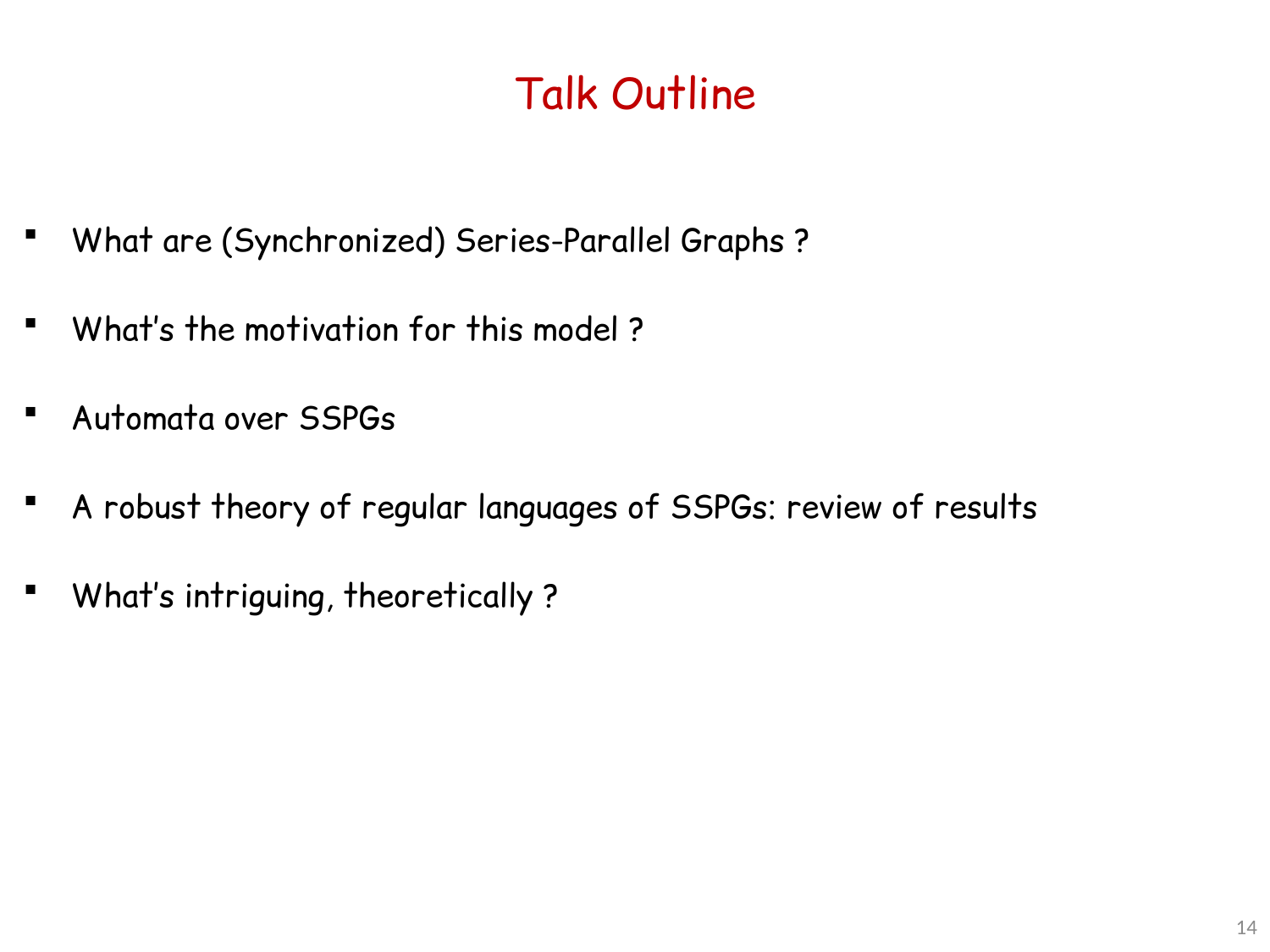

# Talk Outline

What are (Synchronized) Series-Parallel Graphs ?

What’s the motivation for this model ?

Automata over SSPGs

A robust theory of regular languages of SSPGs: review of results

What’s intriguing, theoretically ?
14